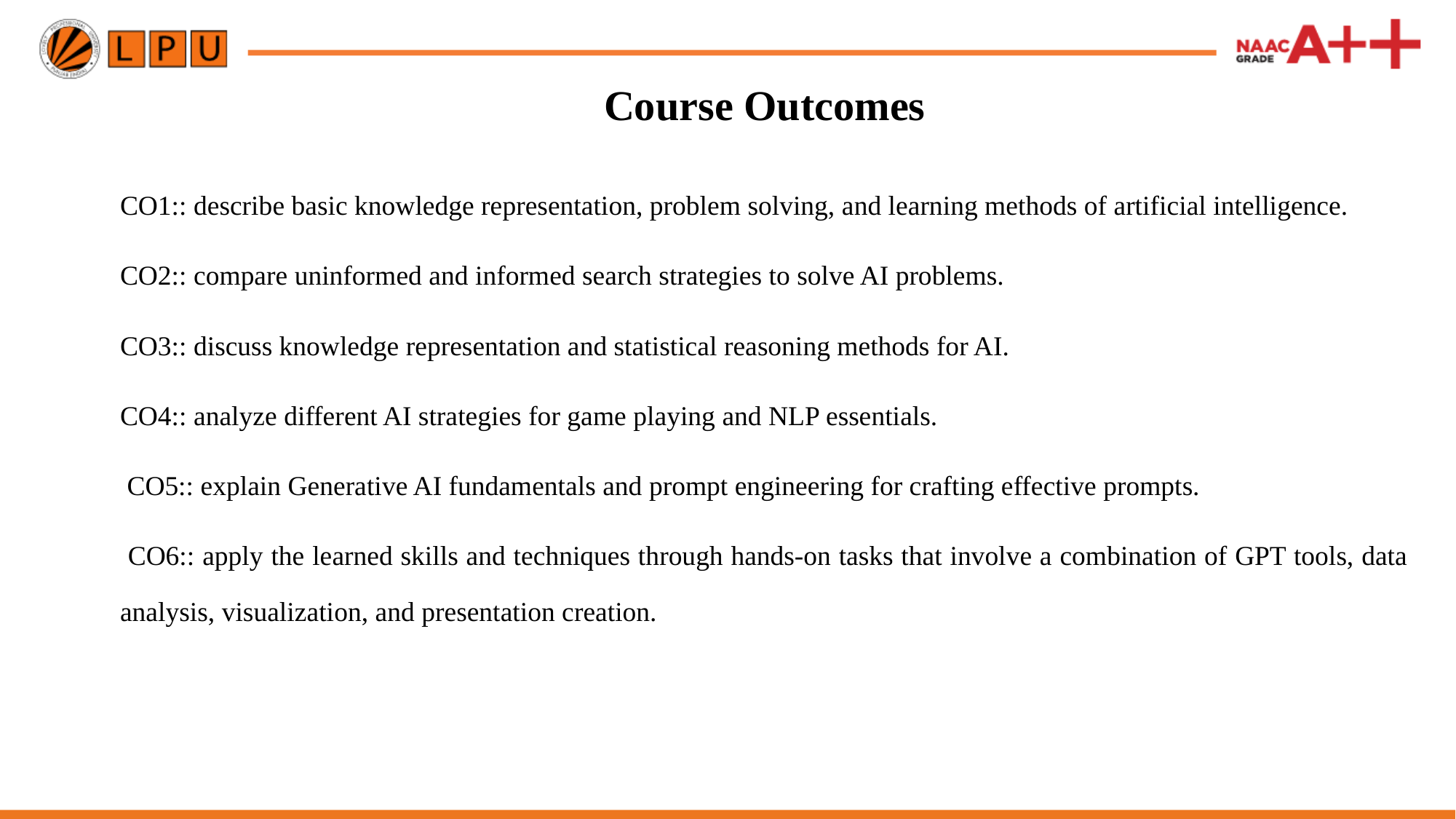

# Course Outcomes
CO1:: describe basic knowledge representation, problem solving, and learning methods of artificial intelligence.
CO2:: compare uninformed and informed search strategies to solve AI problems.
CO3:: discuss knowledge representation and statistical reasoning methods for AI.
CO4:: analyze different AI strategies for game playing and NLP essentials.
 CO5:: explain Generative AI fundamentals and prompt engineering for crafting effective prompts.
 CO6:: apply the learned skills and techniques through hands-on tasks that involve a combination of GPT tools, data analysis, visualization, and presentation creation.